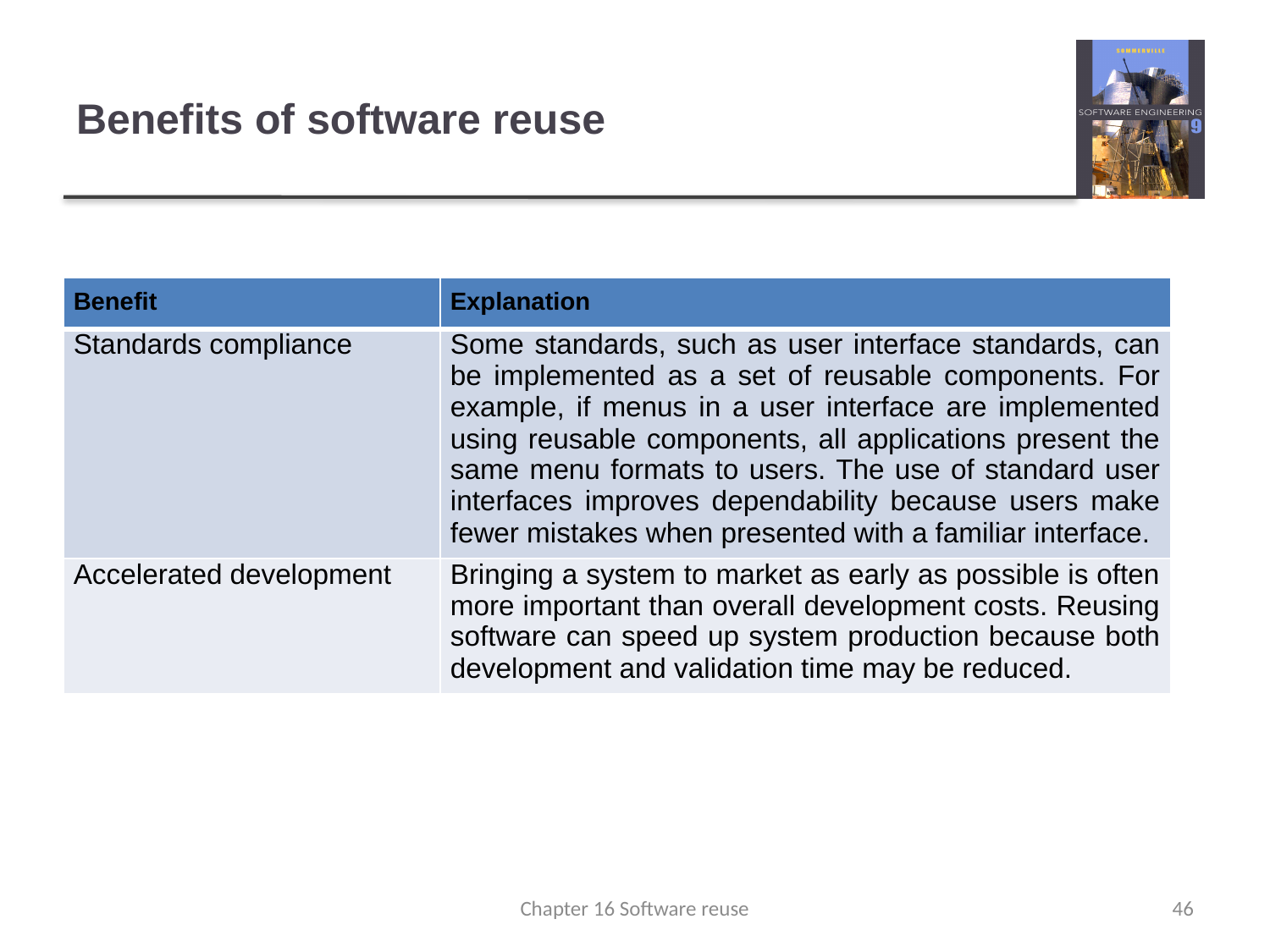

# Benefits of software reuse
| Benefit | Explanation |
| --- | --- |
| Standards compliance | Some standards, such as user interface standards, can be implemented as a set of reusable components. For example, if menus in a user interface are implemented using reusable components, all applications present the same menu formats to users. The use of standard user interfaces improves dependability because users make fewer mistakes when presented with a familiar interface. |
| Accelerated development | Bringing a system to market as early as possible is often more important than overall development costs. Reusing software can speed up system production because both development and validation time may be reduced. |
Chapter 16 Software reuse
46